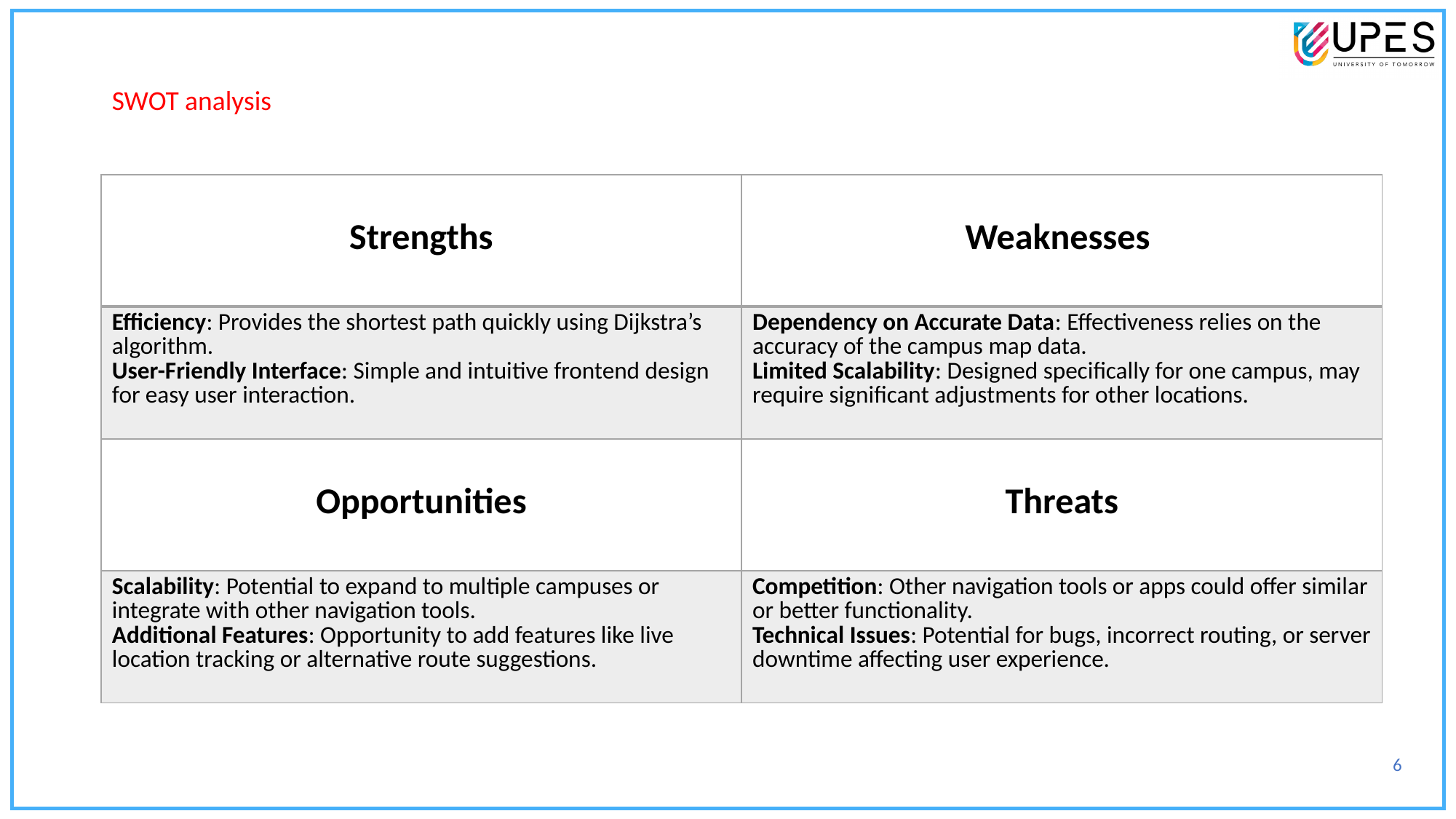

SWOT analysis
| Strengths | Weaknesses |
| --- | --- |
| Efficiency: Provides the shortest path quickly using Dijkstra’s algorithm. User-Friendly Interface: Simple and intuitive frontend design for easy user interaction. | Dependency on Accurate Data: Effectiveness relies on the accuracy of the campus map data. Limited Scalability: Designed specifically for one campus, may require significant adjustments for other locations. |
| Opportunities | Threats |
| Scalability: Potential to expand to multiple campuses or integrate with other navigation tools. Additional Features: Opportunity to add features like live location tracking or alternative route suggestions. | Competition: Other navigation tools or apps could offer similar or better functionality. Technical Issues: Potential for bugs, incorrect routing, or server downtime affecting user experience. |
6